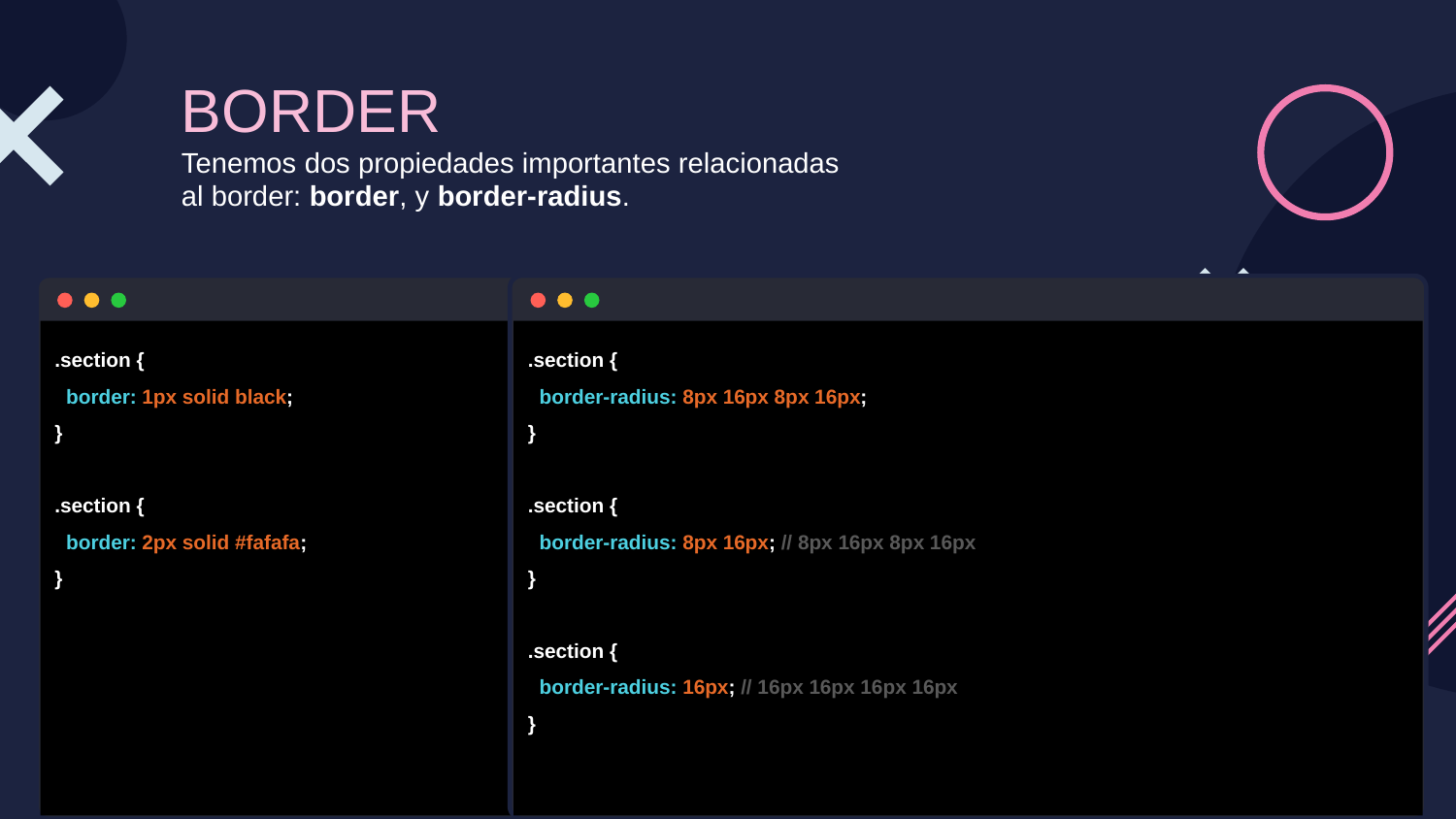

# BORDER
Tenemos dos propiedades importantes relacionadas al border: border, y border-radius.

.section {
  border: 1px solid black;
}

.section {
  border: 2px solid #fafafa;
}

.section {
  border-radius: 8px 16px 8px 16px;
}

.section {
  border-radius: 8px 16px; // 8px 16px 8px 16px
}

.section {
  border-radius: 16px; // 16px 16px 16px 16px
}